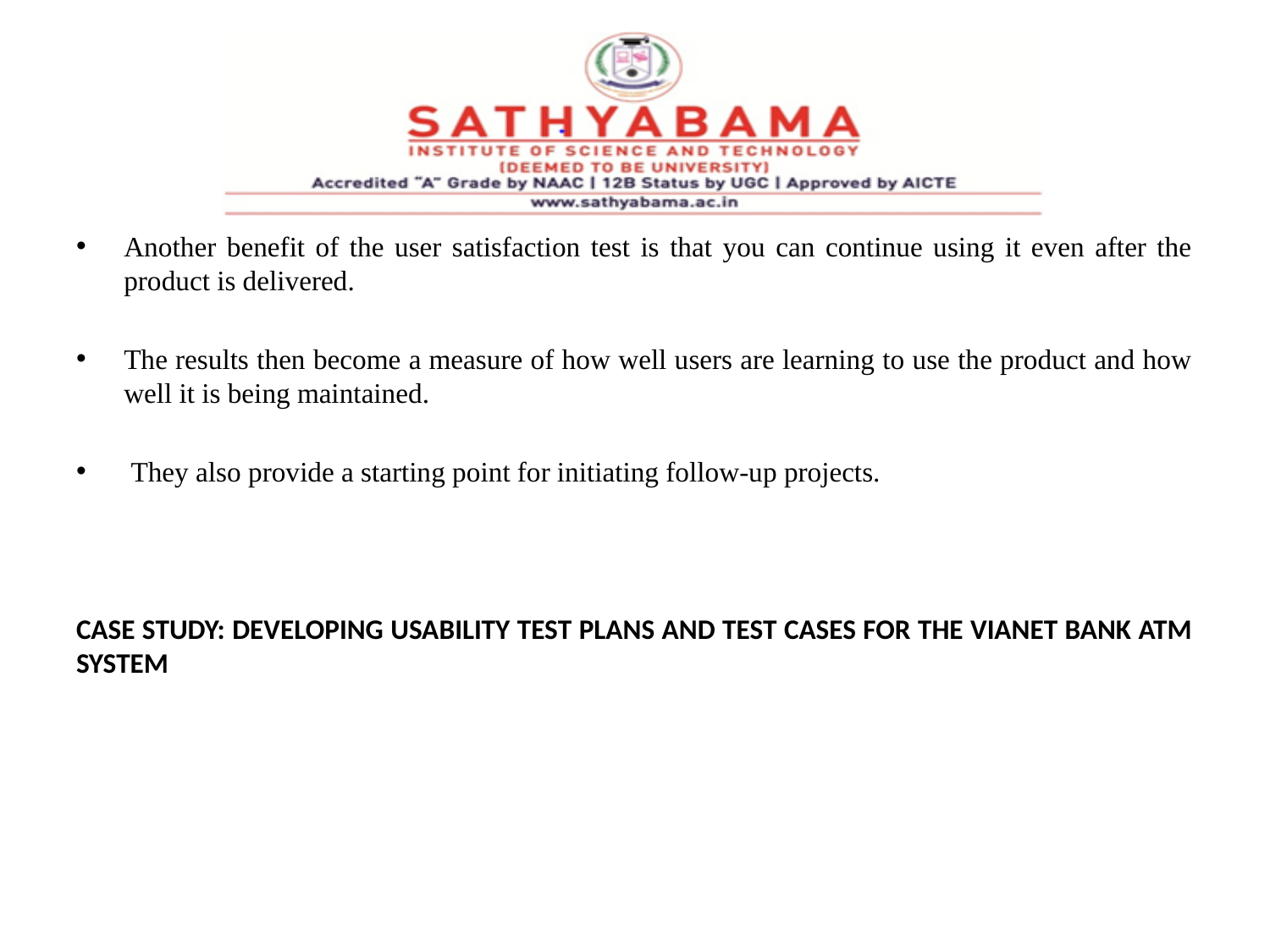

#
Another benefit of the user satisfaction test is that you can continue using it even after the product is delivered.

The results then become a measure of how well users are learning to use the product and how well it is being maintained.

 They also provide a starting point for initiating follow-up projects.

CASE STUDY: DEVELOPING USABILITY TEST PLANS AND TEST CASES FOR THE VIANET BANK ATM SYSTEM